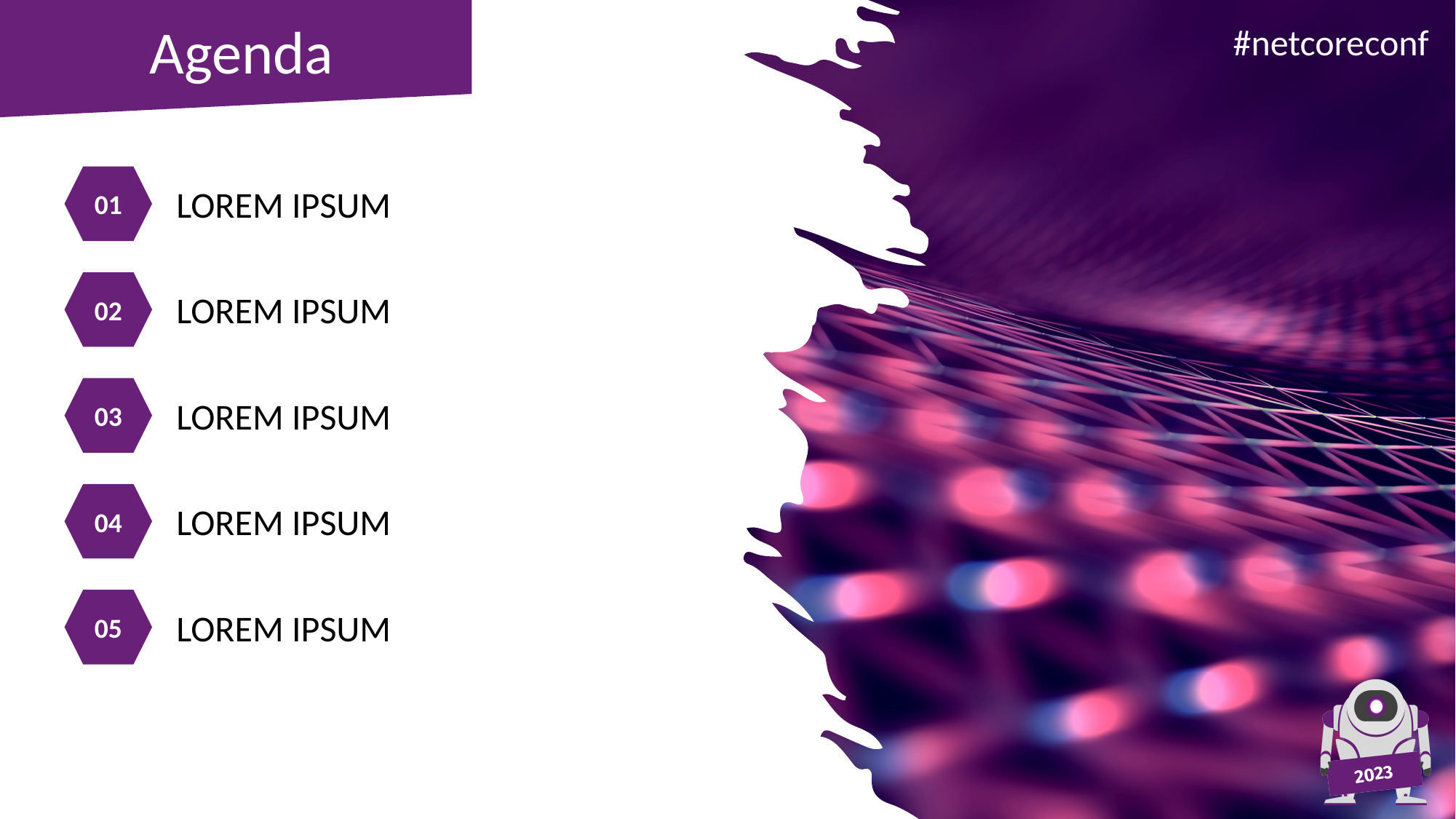

Agenda
01
LOREM IPSUM
02
LOREM IPSUM
03
LOREM IPSUM
04
LOREM IPSUM
05
LOREM IPSUM